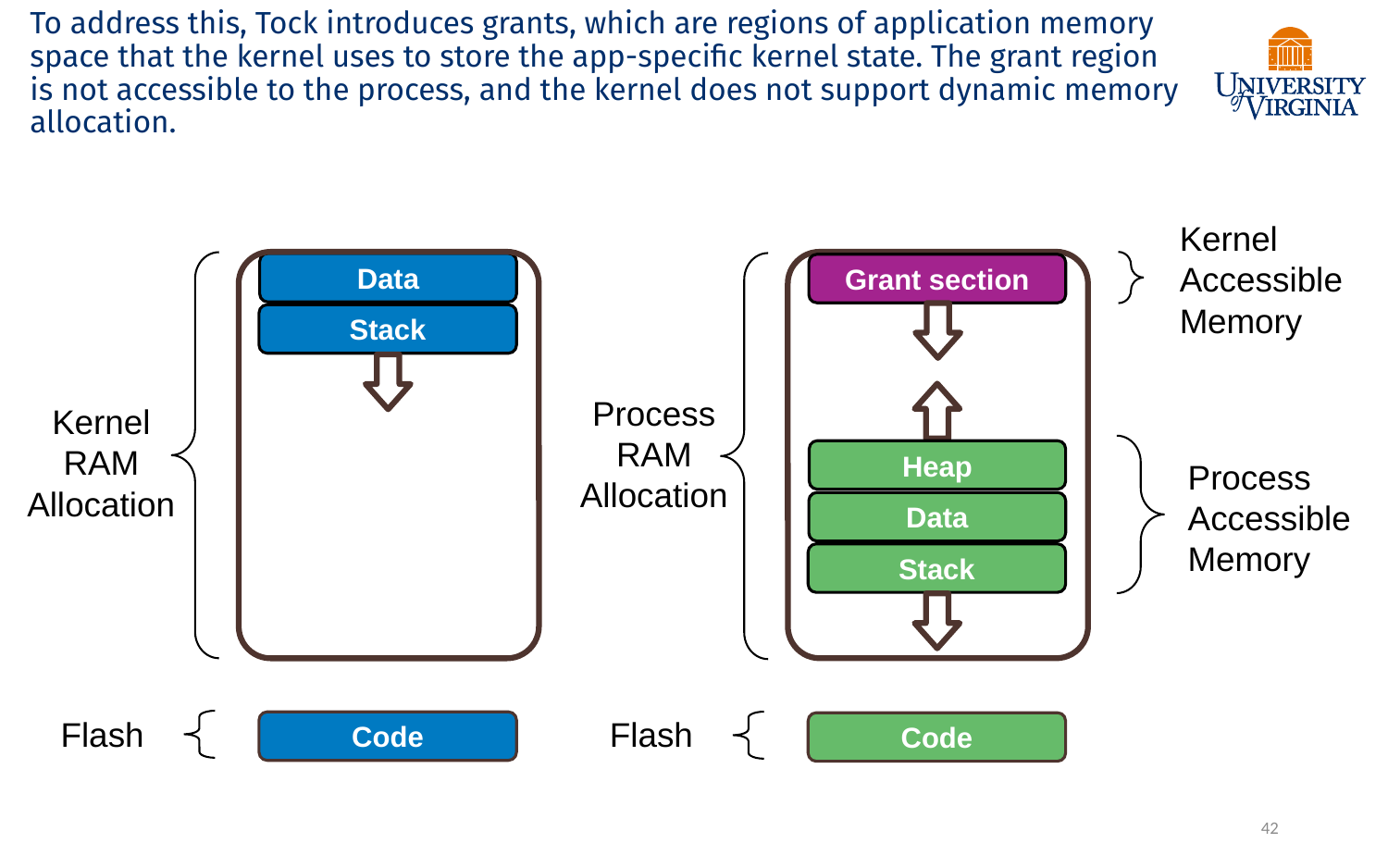

# To address this, Tock introduces grants, which are regions of application memory space that the kernel uses to store the app-specific kernel state. The grant region is not accessible to the process, and the kernel does not support dynamic memory allocation.
Kernel
Accessible
Memory

Grant section

Process
RAM
Allocation

Heap
Process
Accessible
Memory
Data
Stack

Flash
Code

Data
Stack

Kernel
RAM
Allocation
Flash
Code

42